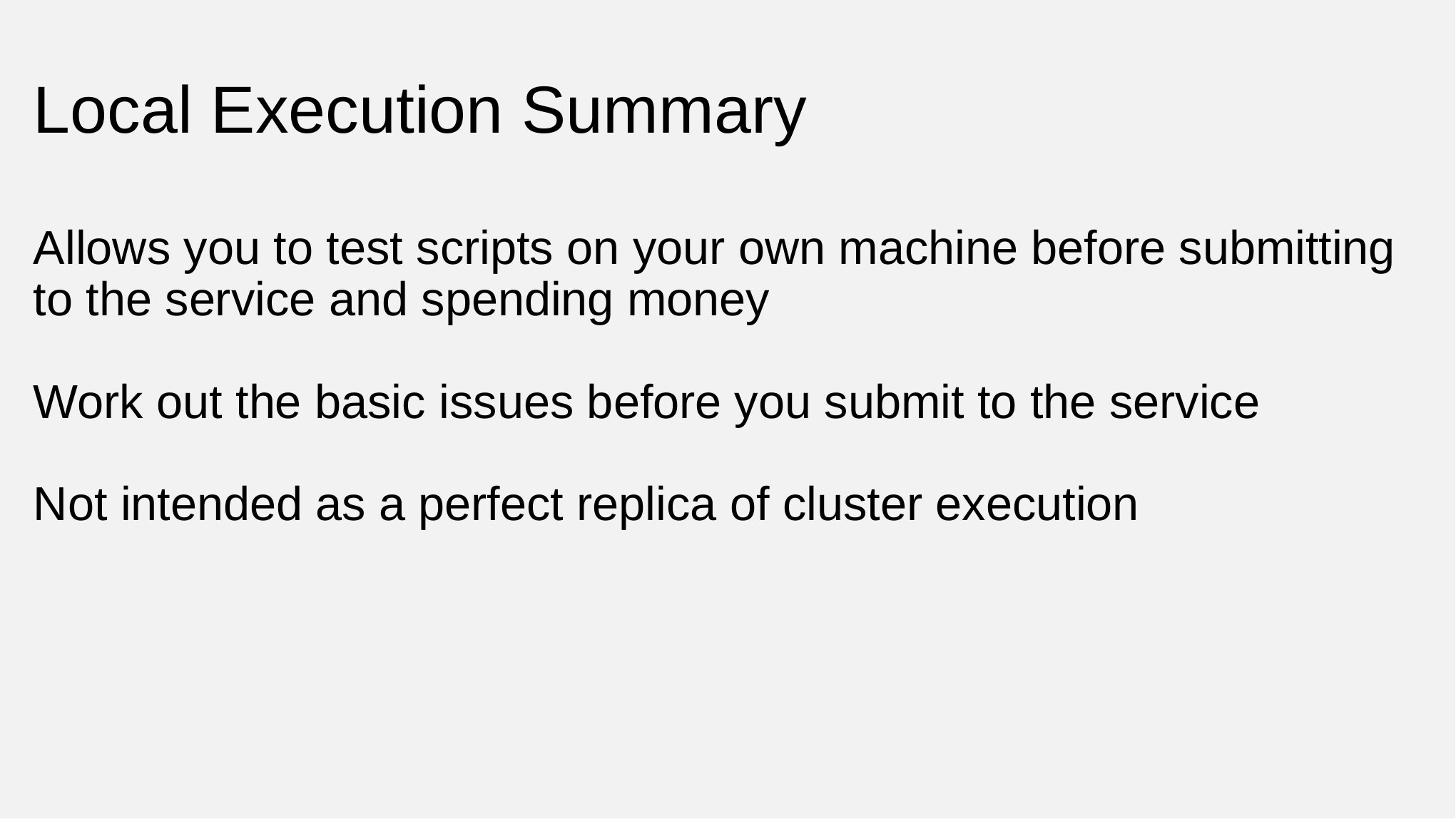

# Local Execution Summary
Allows you to test scripts on your own machine before submitting to the service and spending money

Work out the basic issues before you submit to the service

Not intended as a perfect replica of cluster execution